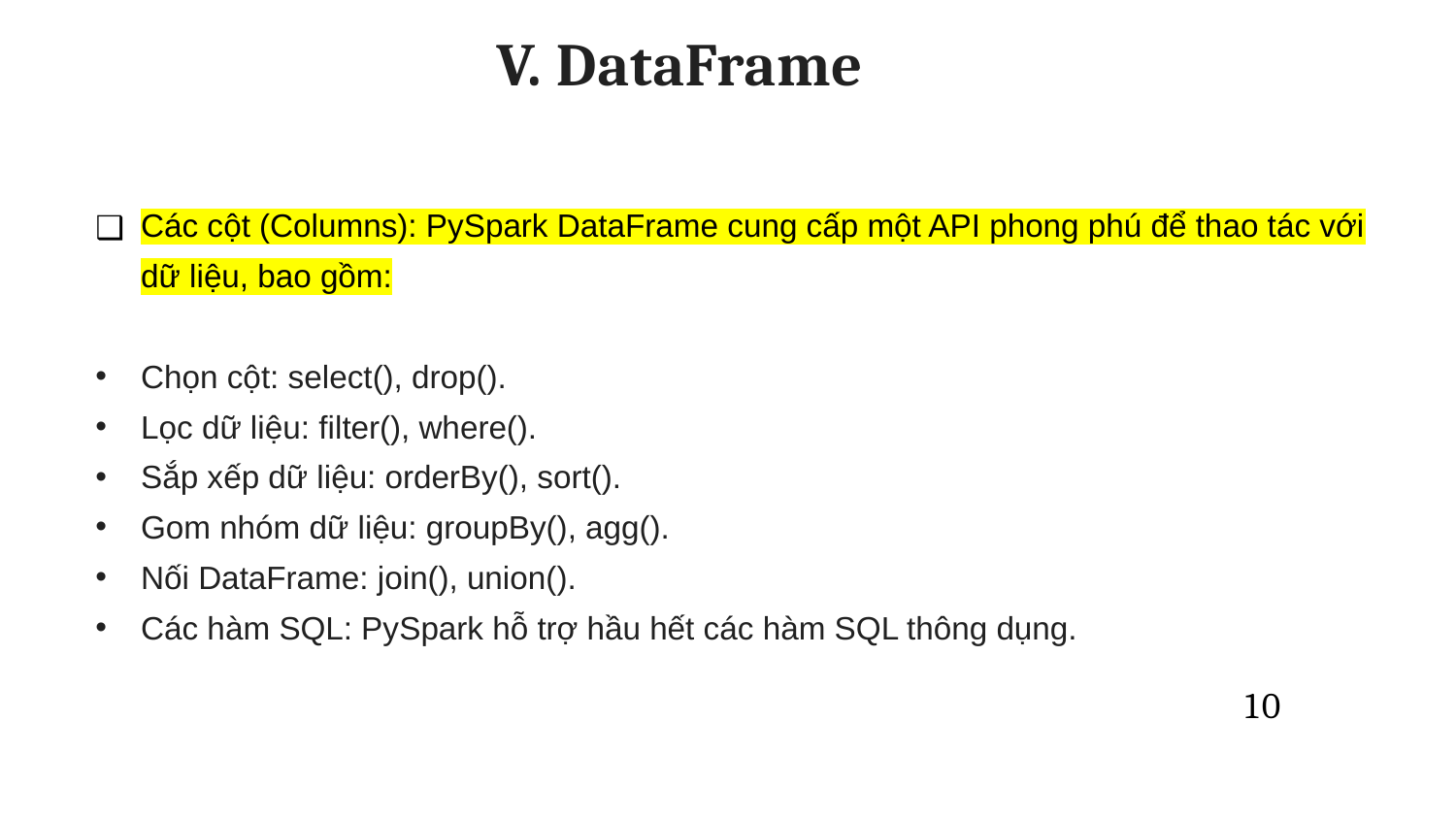

V. DataFrame
Các cột (Columns): PySpark DataFrame cung cấp một API phong phú để thao tác với dữ liệu, bao gồm:

Chọn cột: select(), drop().
Lọc dữ liệu: filter(), where().
Sắp xếp dữ liệu: orderBy(), sort().
Gom nhóm dữ liệu: groupBy(), agg().
Nối DataFrame: join(), union().
Các hàm SQL: PySpark hỗ trợ hầu hết các hàm SQL thông dụng.

10